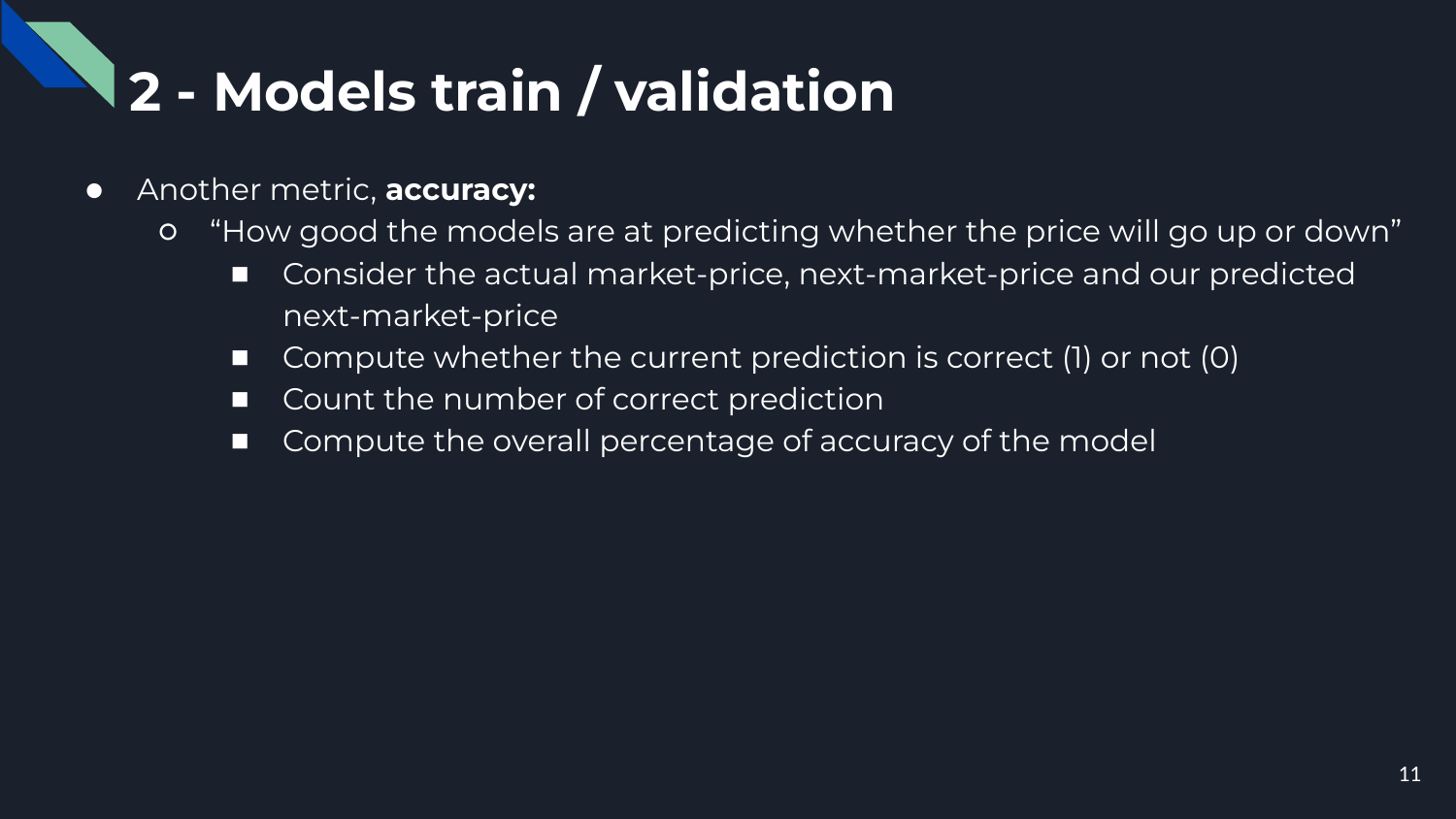

2 - Models train / validation
Another metric, accuracy:
“How good the models are at predicting whether the price will go up or down”
Consider the actual market-price, next-market-price and our predicted next-market-price
Compute whether the current prediction is correct (1) or not (0)
Count the number of correct prediction
Compute the overall percentage of accuracy of the model
11